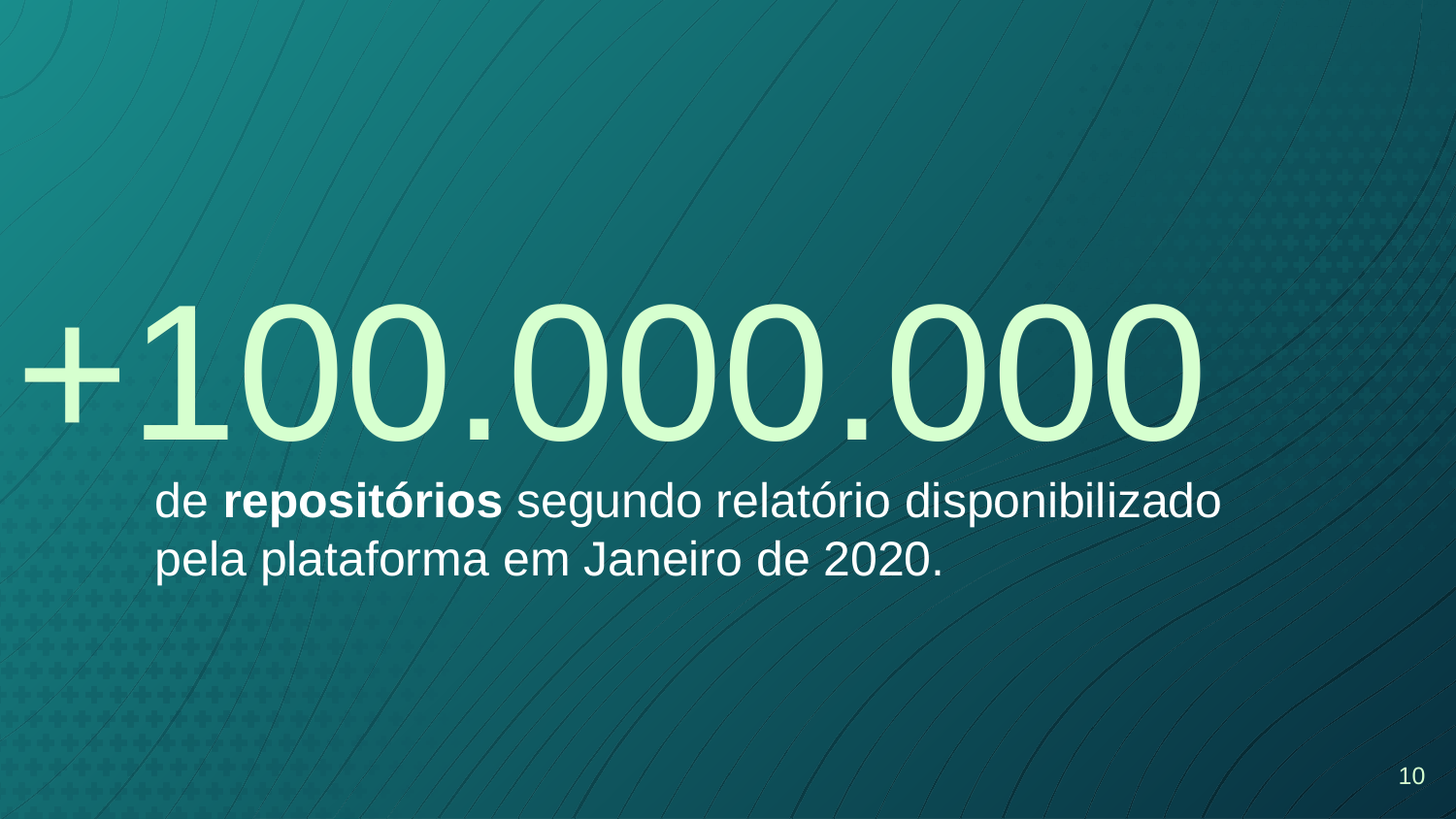

+100.000.000
de repositórios segundo relatório disponibilizado pela plataforma em Janeiro de 2020.
10